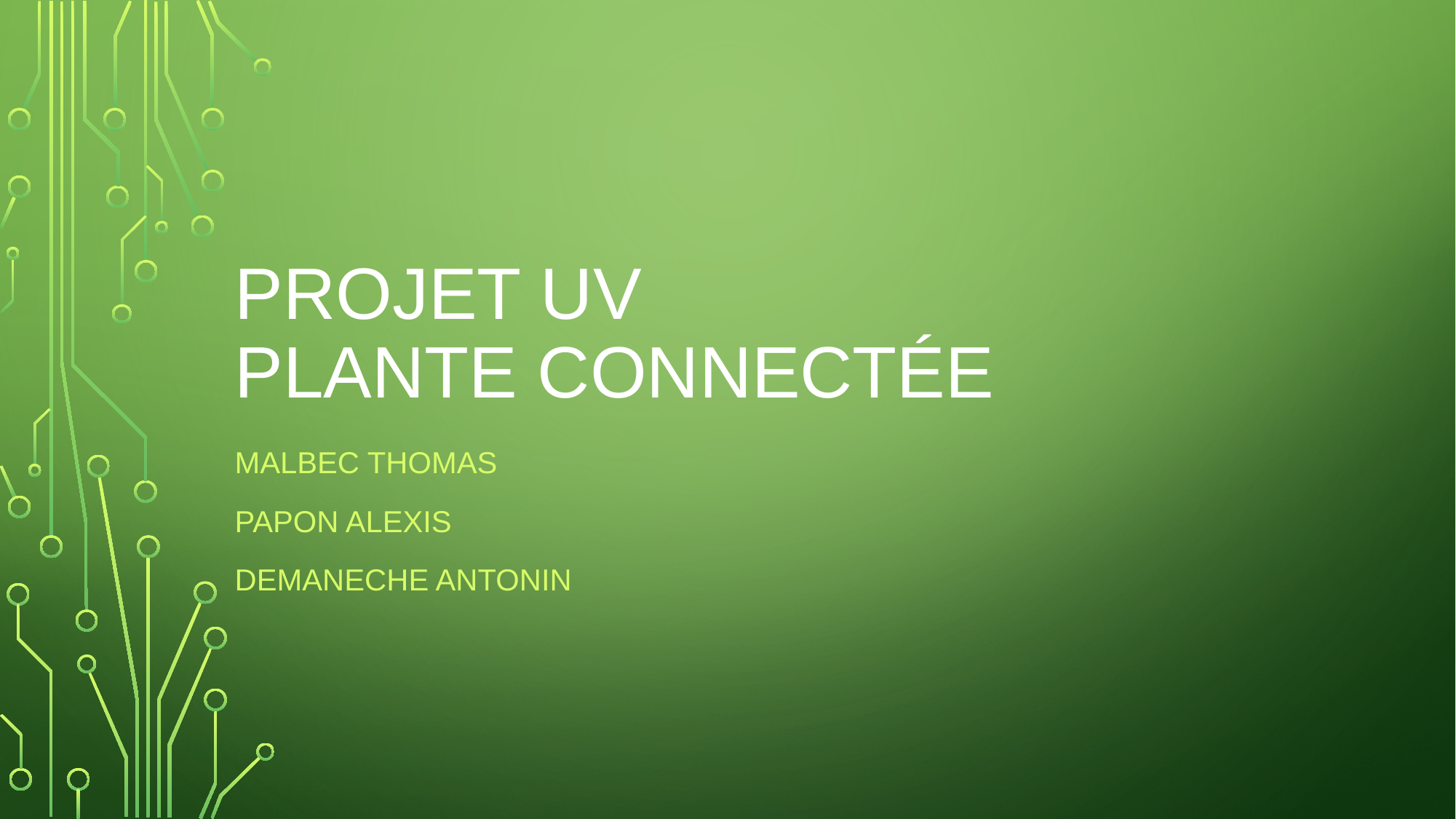

# Projet UV Plante Connectée
MALBEC Thomas
PAPON Alexis
DEMANECHE Antonin